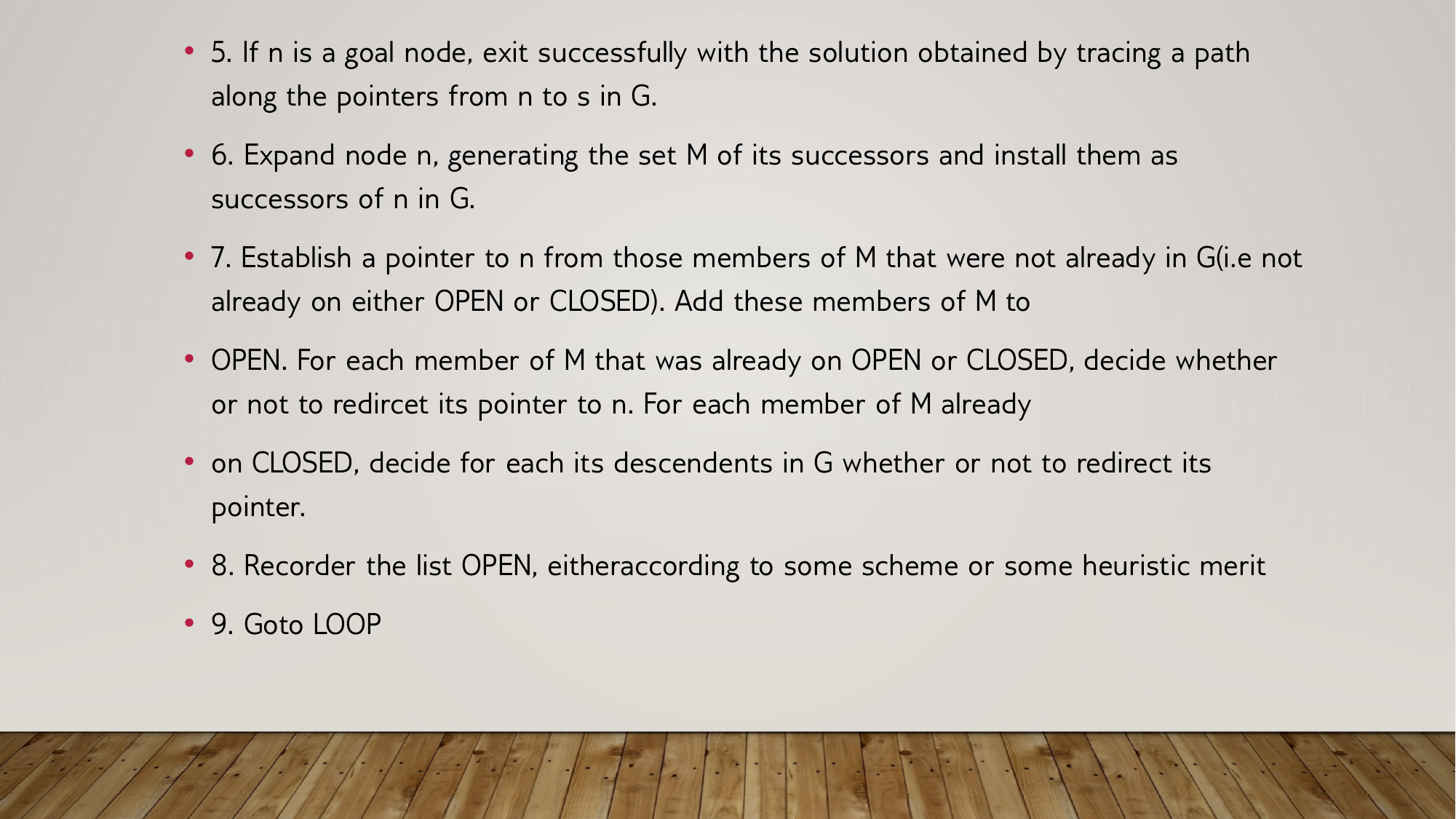

5. If n is a goal node, exit successfully with the solution obtained by tracing a path along the pointers from n to s in G.
6. Expand node n, generating the set M of its successors and install them as successors of n in G.
7. Establish a pointer to n from those members of M that were not already in G(i.e not already on either OPEN or CLOSED). Add these members of M to
OPEN. For each member of M that was already on OPEN or CLOSED, decide whether or not to redircet its pointer to n. For each member of M already
on CLOSED, decide for each its descendents in G whether or not to redirect its pointer.
8. Recorder the list OPEN, eitheraccording to some scheme or some heuristic merit
9. Goto LOOP